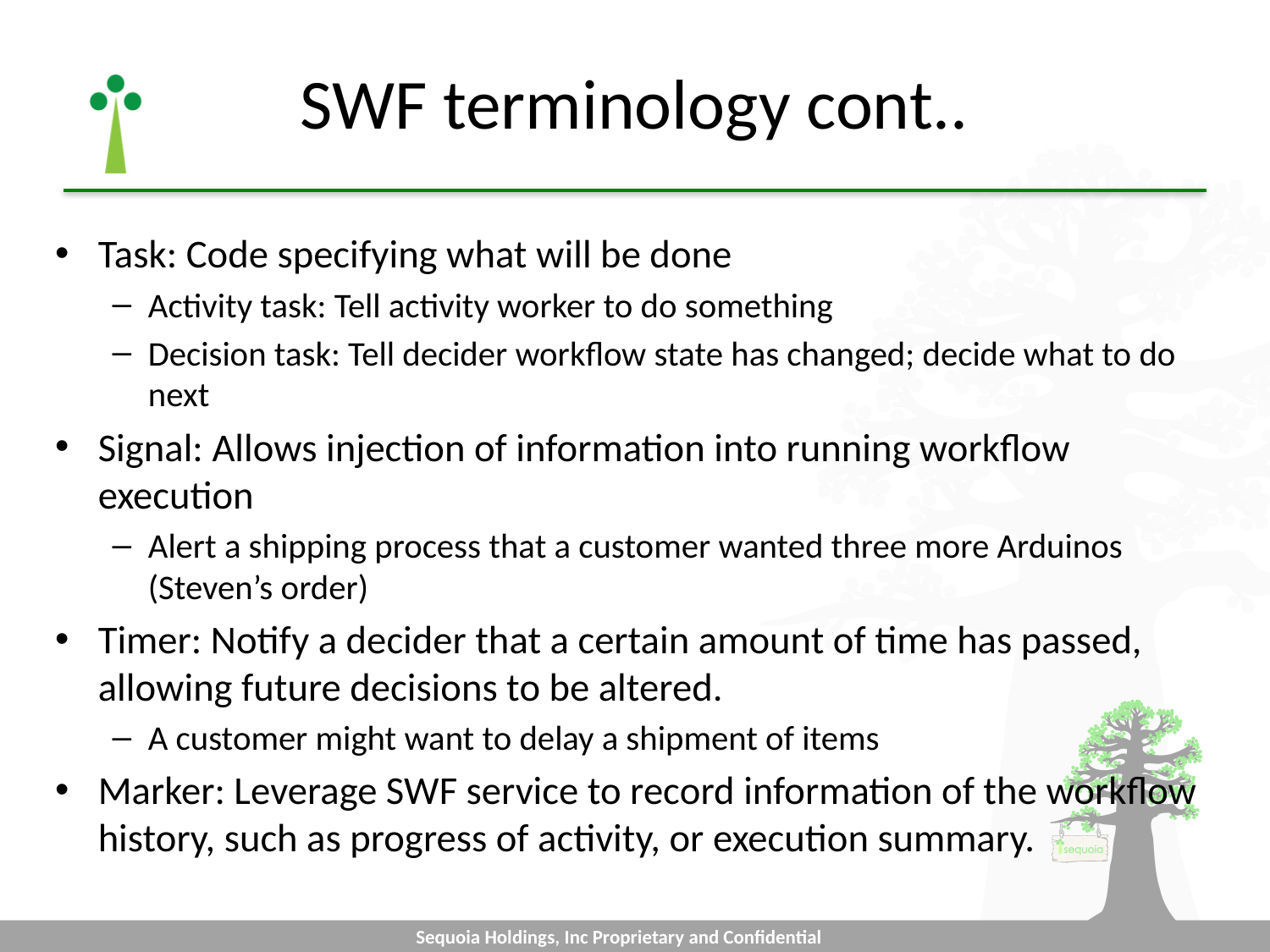

# SWF terminology cont..
Task: Code specifying what will be done
Activity task: Tell activity worker to do something
Decision task: Tell decider workflow state has changed; decide what to do next
Signal: Allows injection of information into running workflow execution
Alert a shipping process that a customer wanted three more Arduinos (Steven’s order)
Timer: Notify a decider that a certain amount of time has passed, allowing future decisions to be altered.
A customer might want to delay a shipment of items
Marker: Leverage SWF service to record information of the workflow history, such as progress of activity, or execution summary.
Sequoia Holdings, Inc Proprietary and Confidential